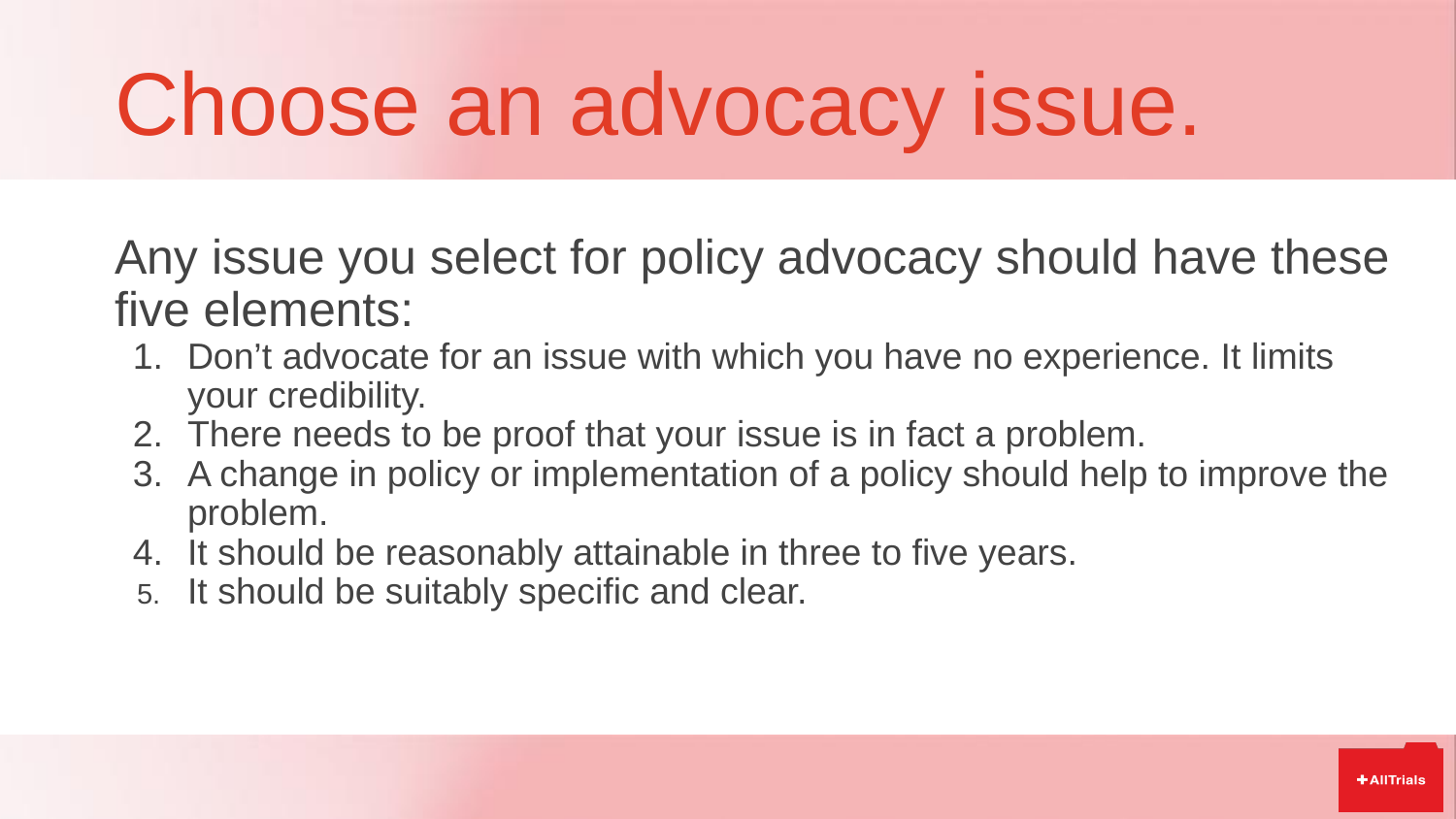

# Choose an advocacy issue.
Any issue you select for policy advocacy should have these five elements:
Don’t advocate for an issue with which you have no experience. It limits your credibility.
There needs to be proof that your issue is in fact a problem.
A change in policy or implementation of a policy should help to improve the problem.
It should be reasonably attainable in three to five years.
It should be suitably specific and clear.